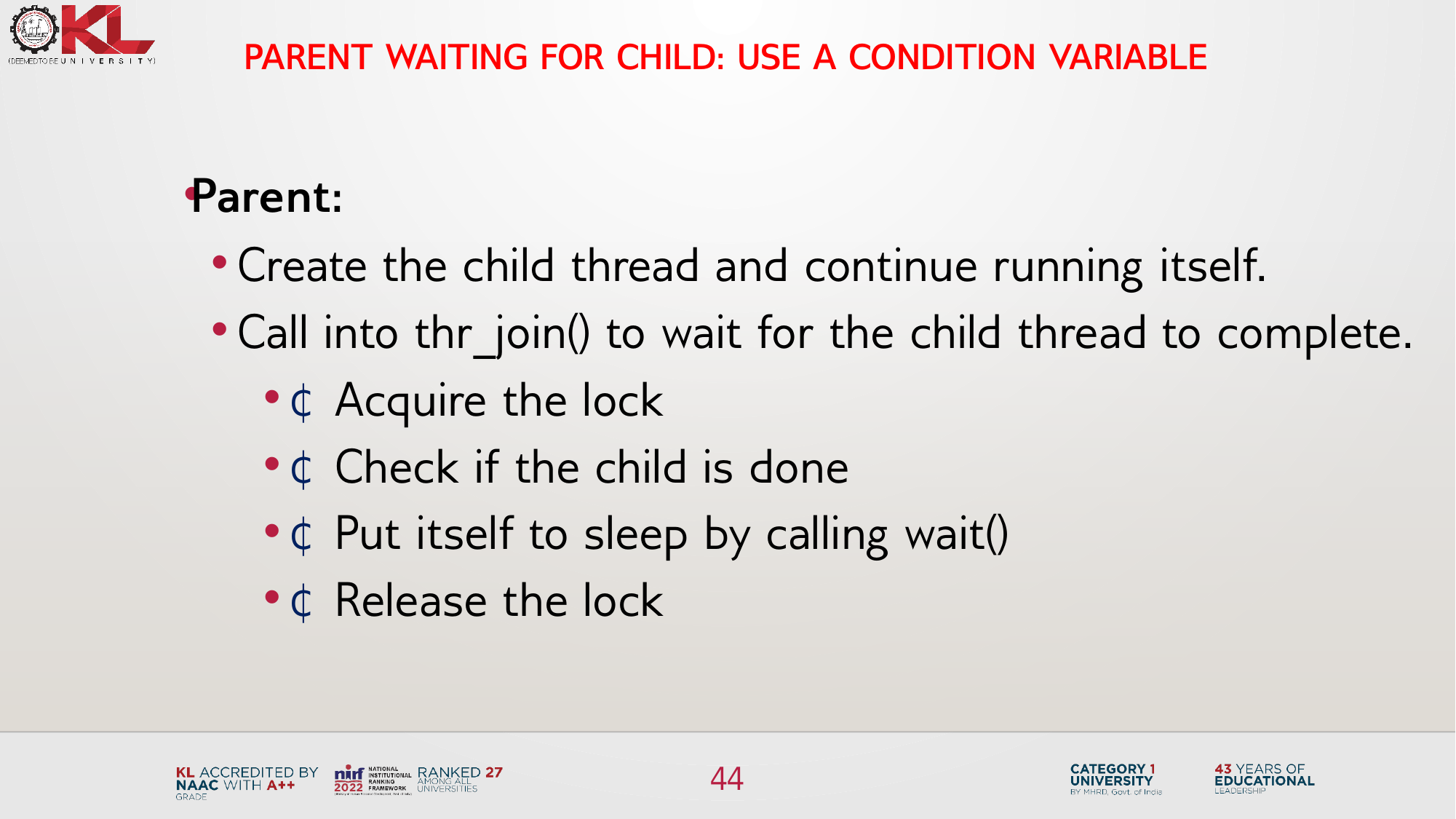

Parent waiting for Child: Use a condition variable
Parent:
Create the child thread and continue running itself.
Call into thr_join() to wait for the child thread to complete.
¢ Acquire the lock
¢ Check if the child is done
¢ Put itself to sleep by calling wait()
¢ Release the lock

44